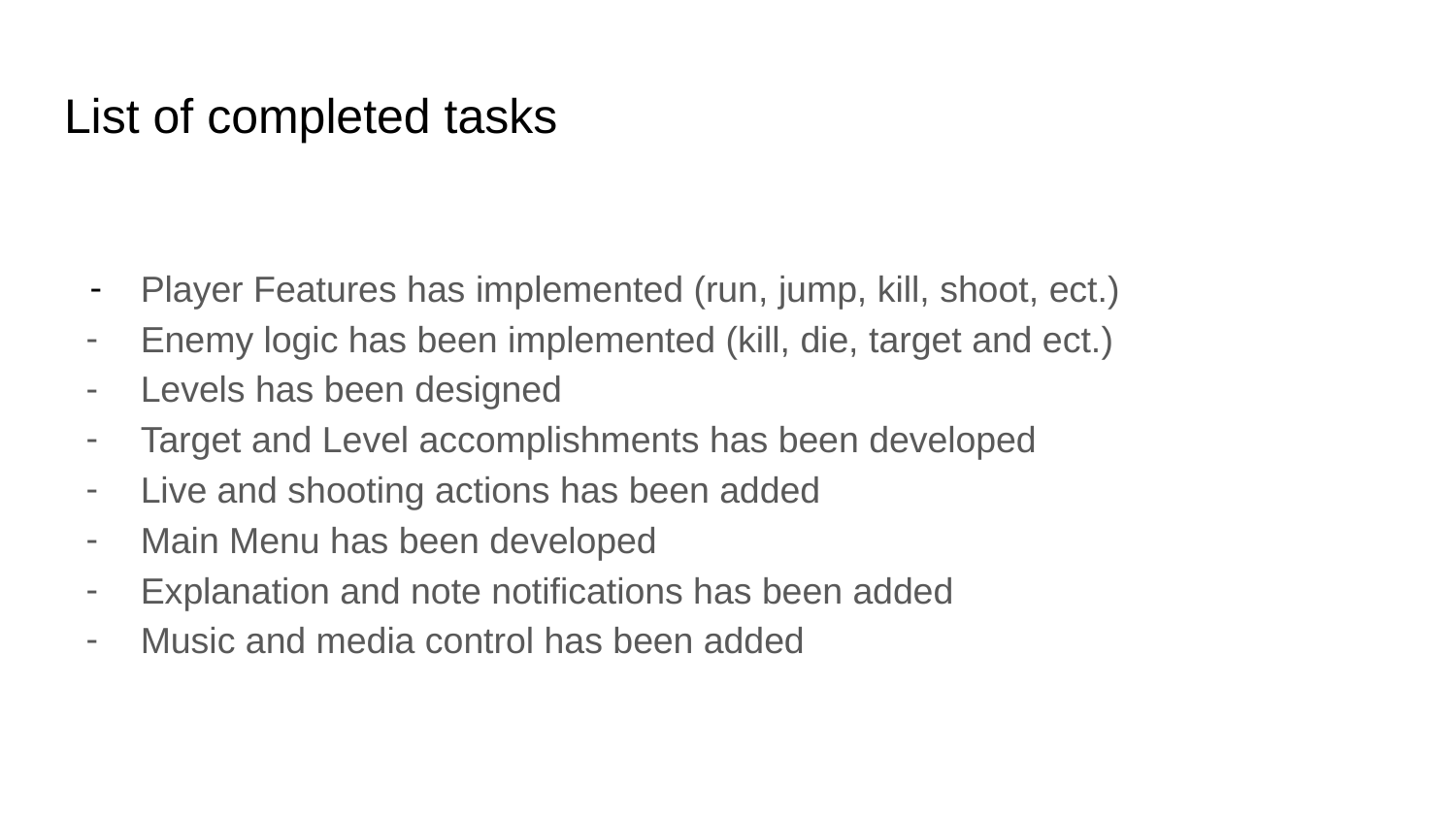

# List of completed tasks
Player Features has implemented (run, jump, kill, shoot, ect.)
Enemy logic has been implemented (kill, die, target and ect.)
Levels has been designed
Target and Level accomplishments has been developed
Live and shooting actions has been added
Main Menu has been developed
Explanation and note notifications has been added
Music and media control has been added